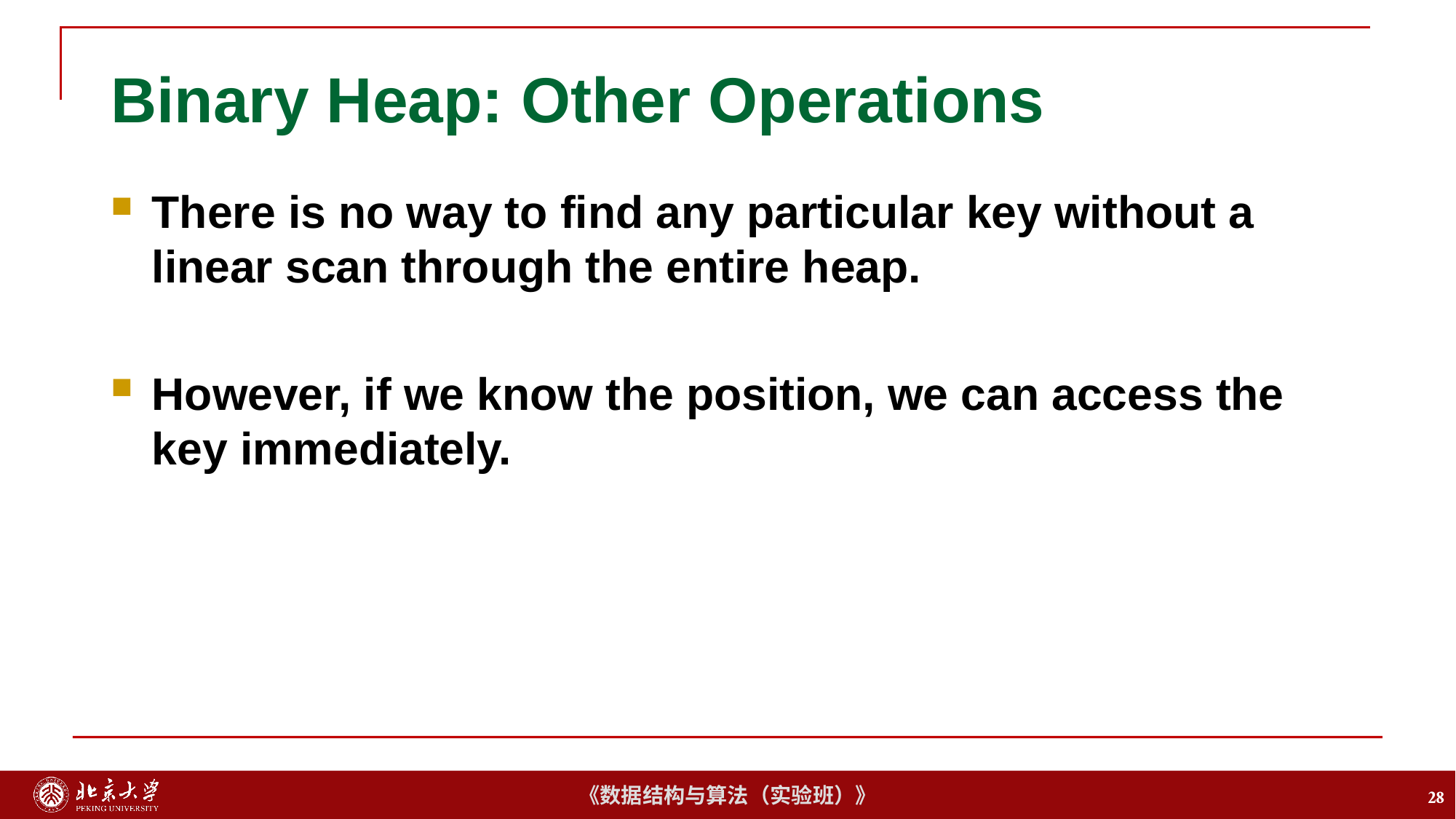

# Binary Heap: Other Operations
There is no way to find any particular key without a linear scan through the entire heap.

However, if we know the position, we can access the key immediately.
28